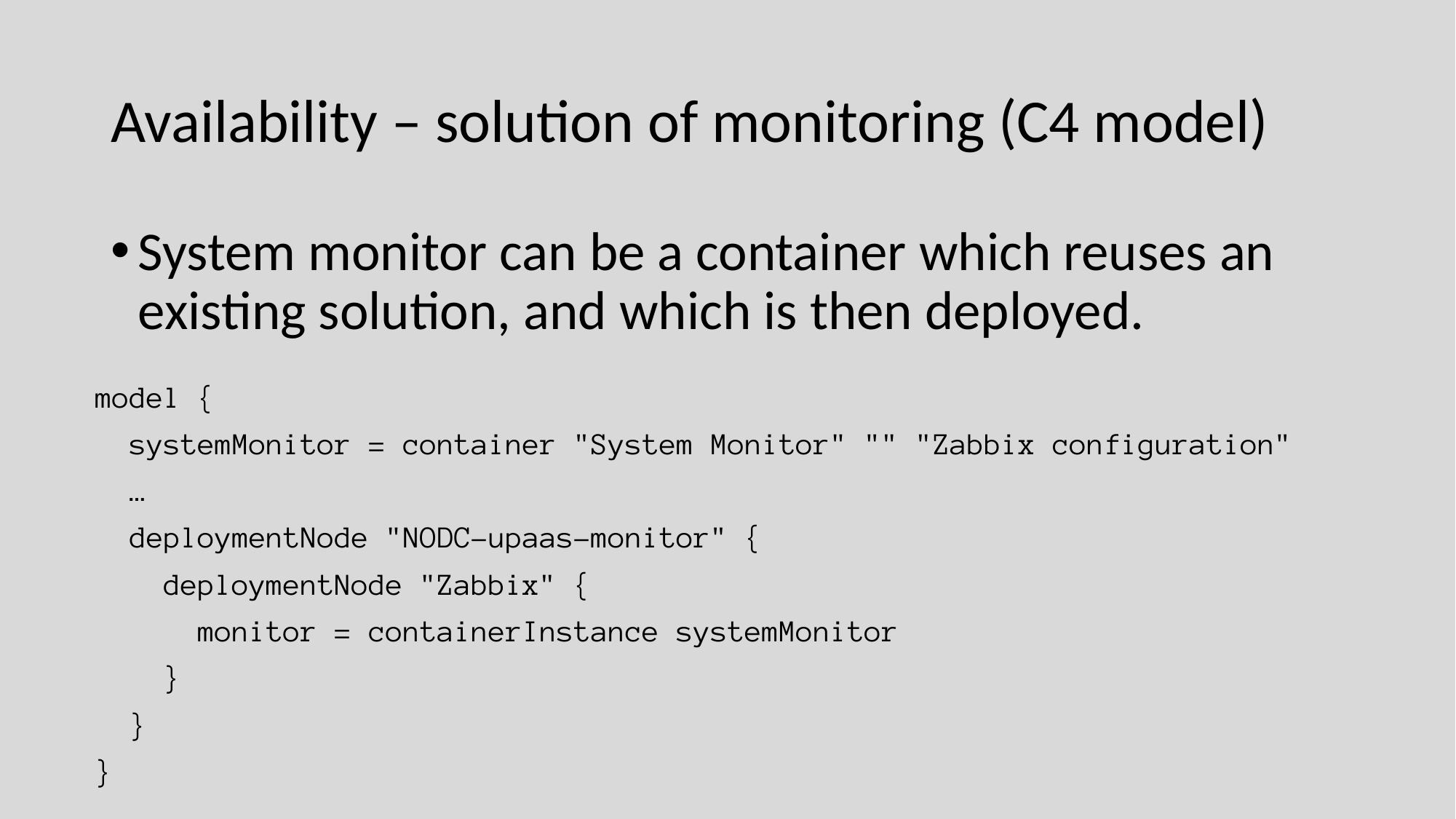

# Availability – solution of monitoring (C4 model)
System monitor can be a container which reuses an existing solution, and which is then deployed.
model {
  systemMonitor = container "System Monitor" "" "Zabbix configuration"
  …
  deploymentNode "NODC-upaas-monitor" {
    deploymentNode "Zabbix" {
      monitor = containerInstance systemMonitor
    }
  }
}